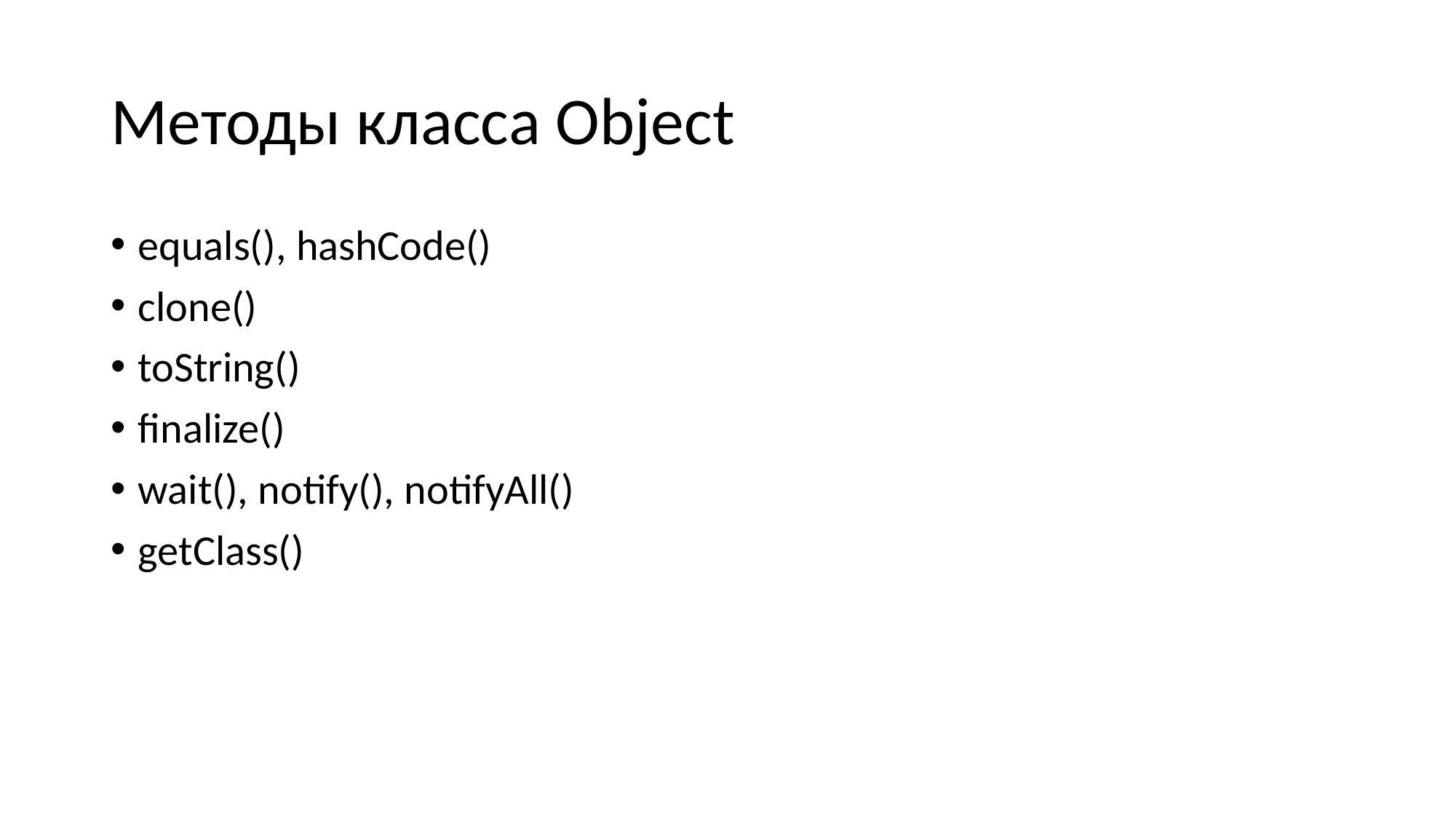

# Методы класса Object
equals(), hashCode()
clone()
toString()
finalize()
wait(), notify(), notifyAll()
getClass()